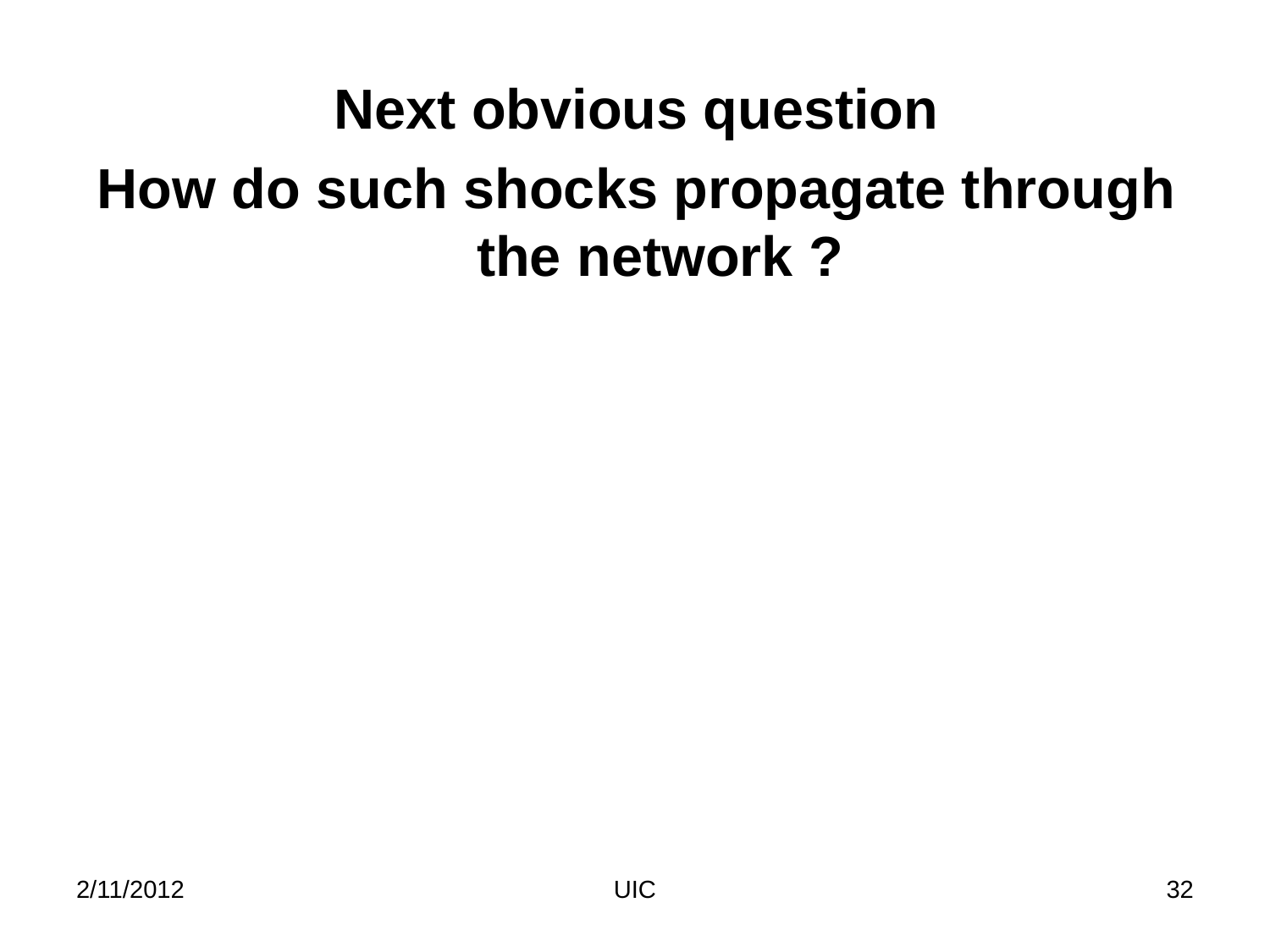

Next obvious question
How do such shocks propagate through the network ?

2/11/2012
UIC
32